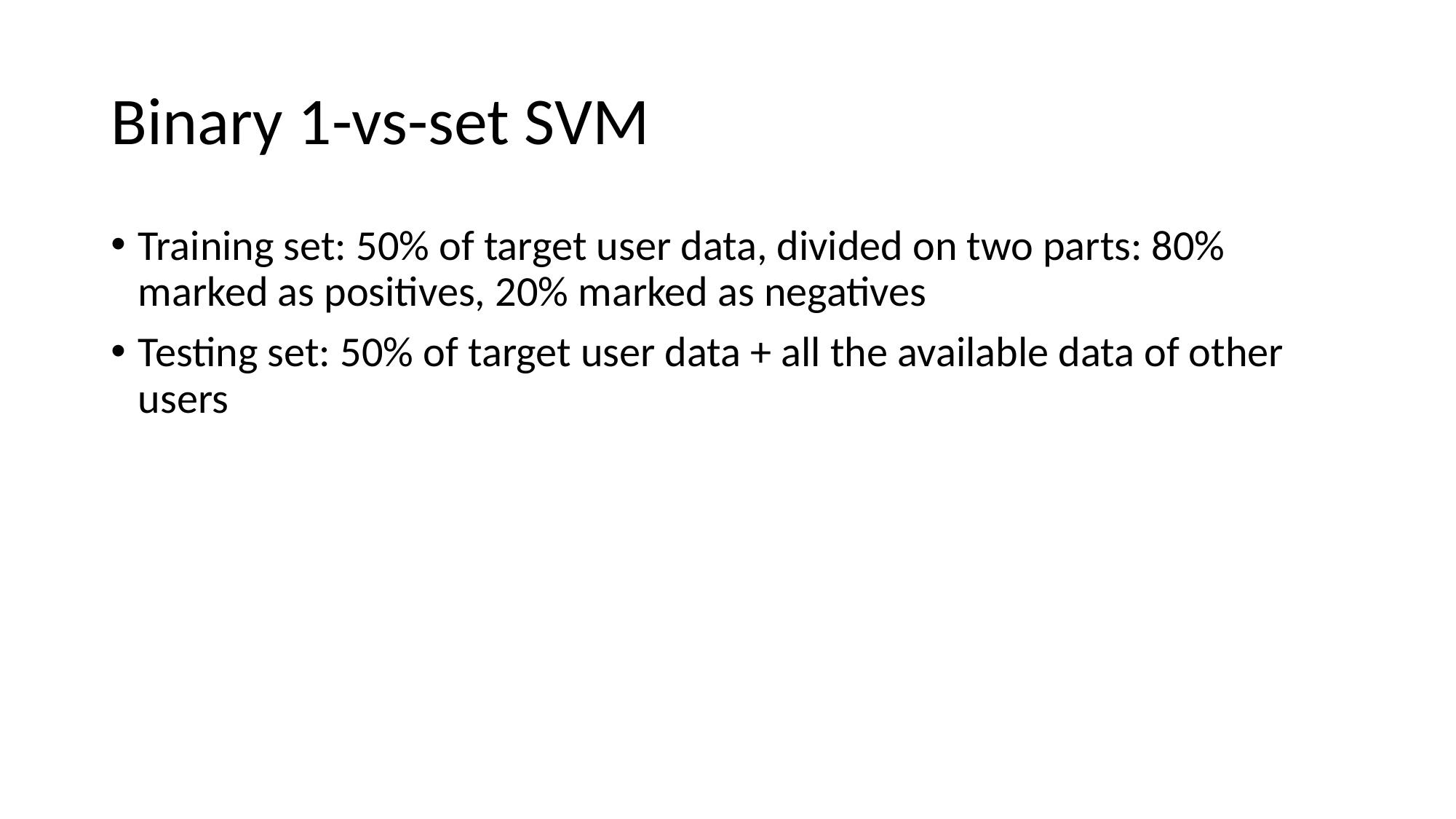

# Binary 1-vs-set SVM
Training set: 50% of target user data, divided on two parts: 80% marked as positives, 20% marked as negatives
Testing set: 50% of target user data + all the available data of other users